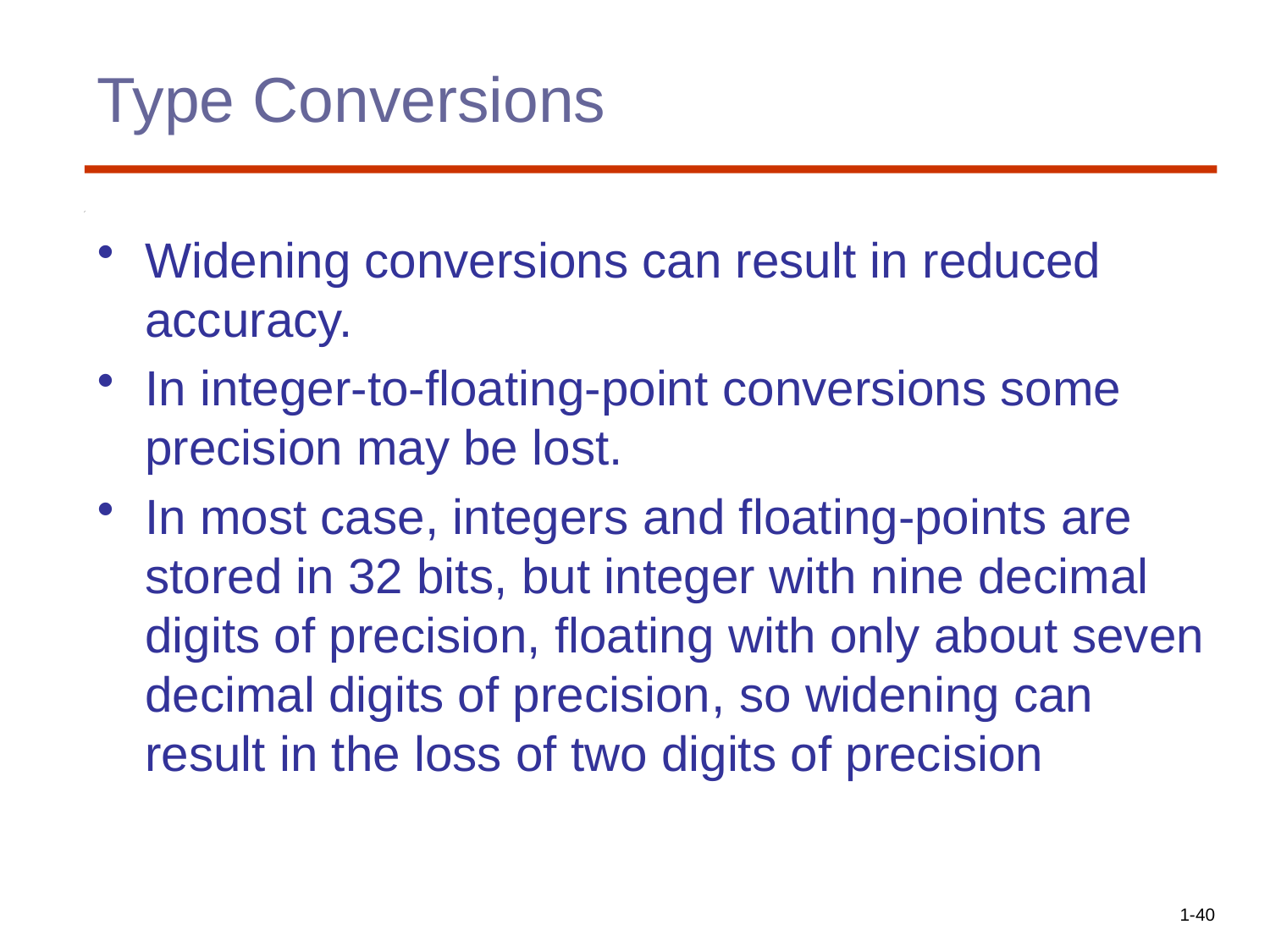

# Type Conversions
Widening conversions can result in reduced accuracy.
In integer-to-floating-point conversions some precision may be lost.
In most case, integers and floating-points are stored in 32 bits, but integer with nine decimal digits of precision, floating with only about seven decimal digits of precision, so widening can result in the loss of two digits of precision
1-40